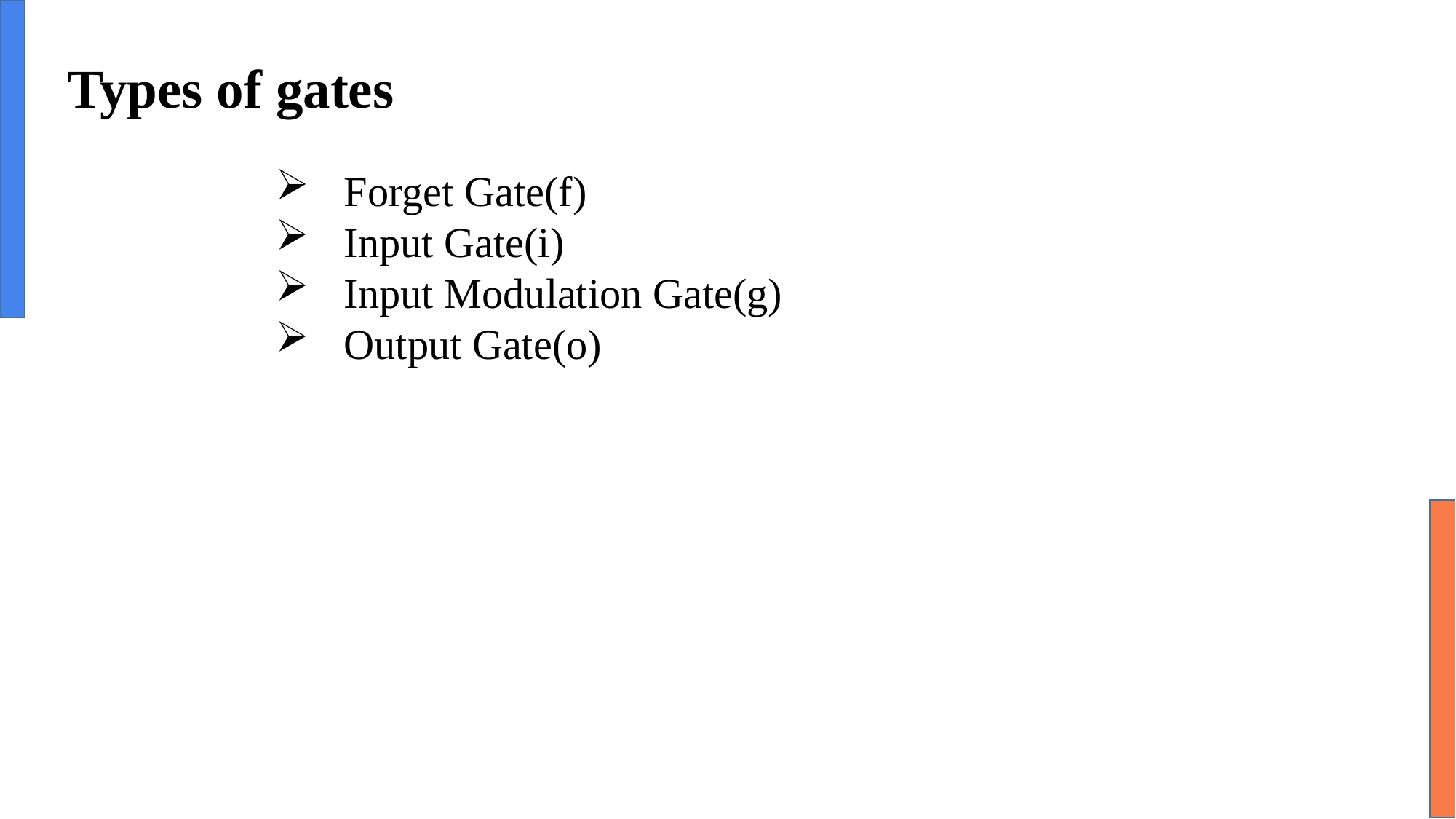

# Types of gates
Forget Gate(f)
Input Gate(i)
Input Modulation Gate(g)
Output Gate(o)